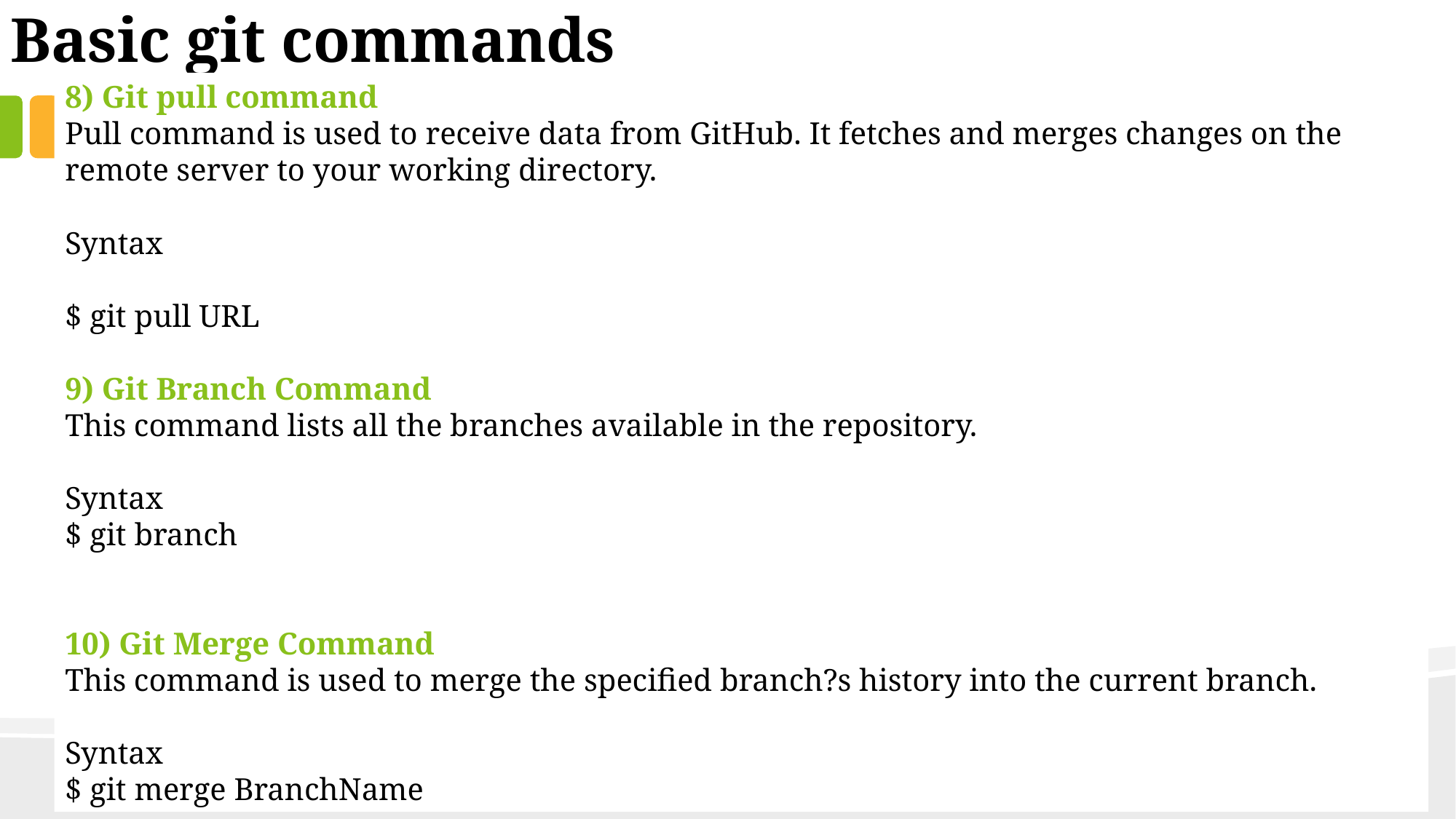

Basic git commands
8) Git pull command
Pull command is used to receive data from GitHub. It fetches and merges changes on the remote server to your working directory.

Syntax

$ git pull URL

9) Git Branch Command
This command lists all the branches available in the repository.

Syntax
$ git branch

10) Git Merge Command
This command is used to merge the specified branch?s history into the current branch.

Syntax
$ git merge BranchName